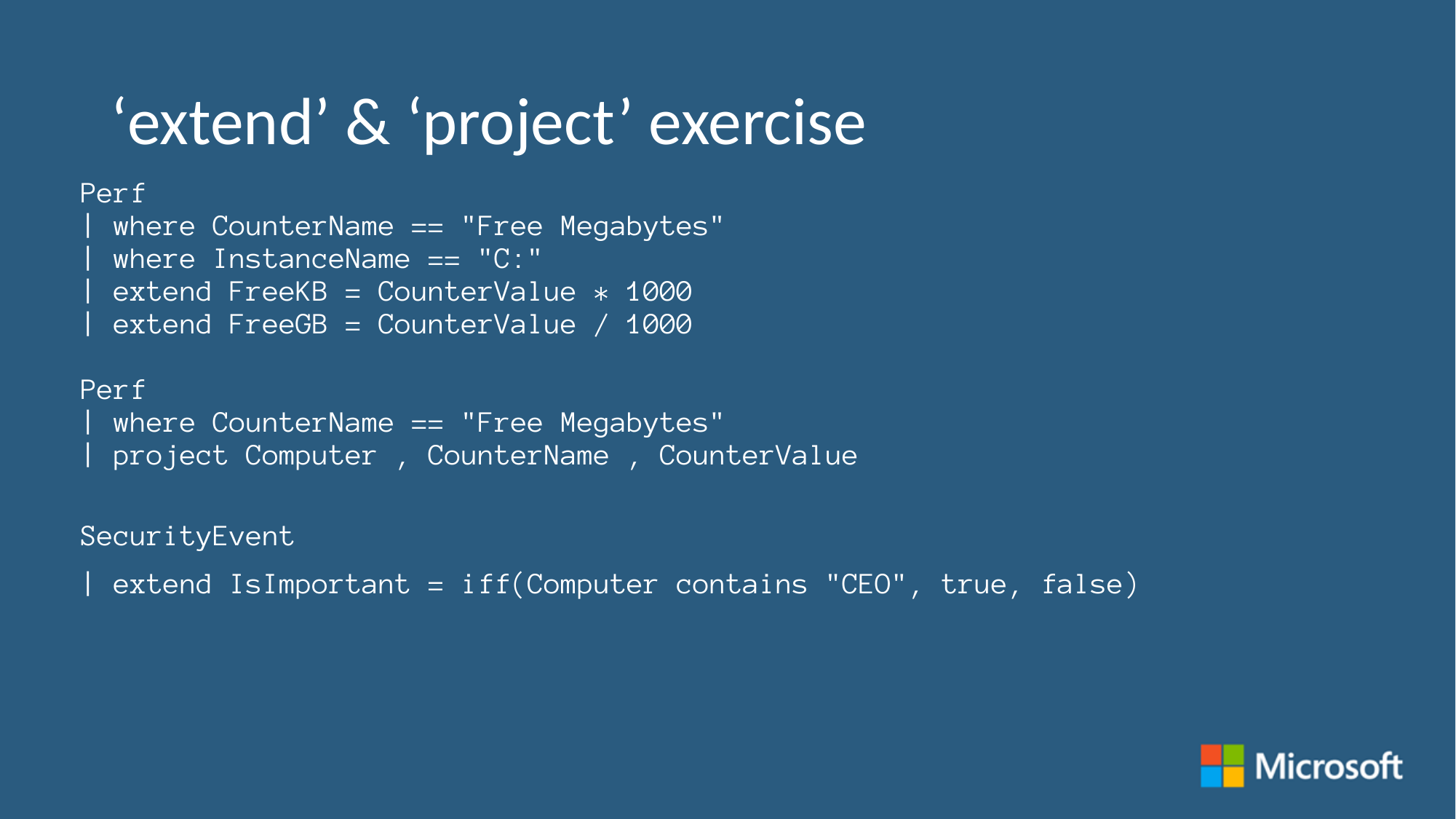

# ‘extend’ & ‘project’ exercise
Perf
| where CounterName == "Free Megabytes"
| where InstanceName == "C:"
| extend FreeKB = CounterValue * 1000
| extend FreeGB = CounterValue / 1000
Perf
| where CounterName == "Free Megabytes"
| project Computer , CounterName , CounterValue
SecurityEvent
| extend IsImportant = iff(Computer contains "CEO", true, false)